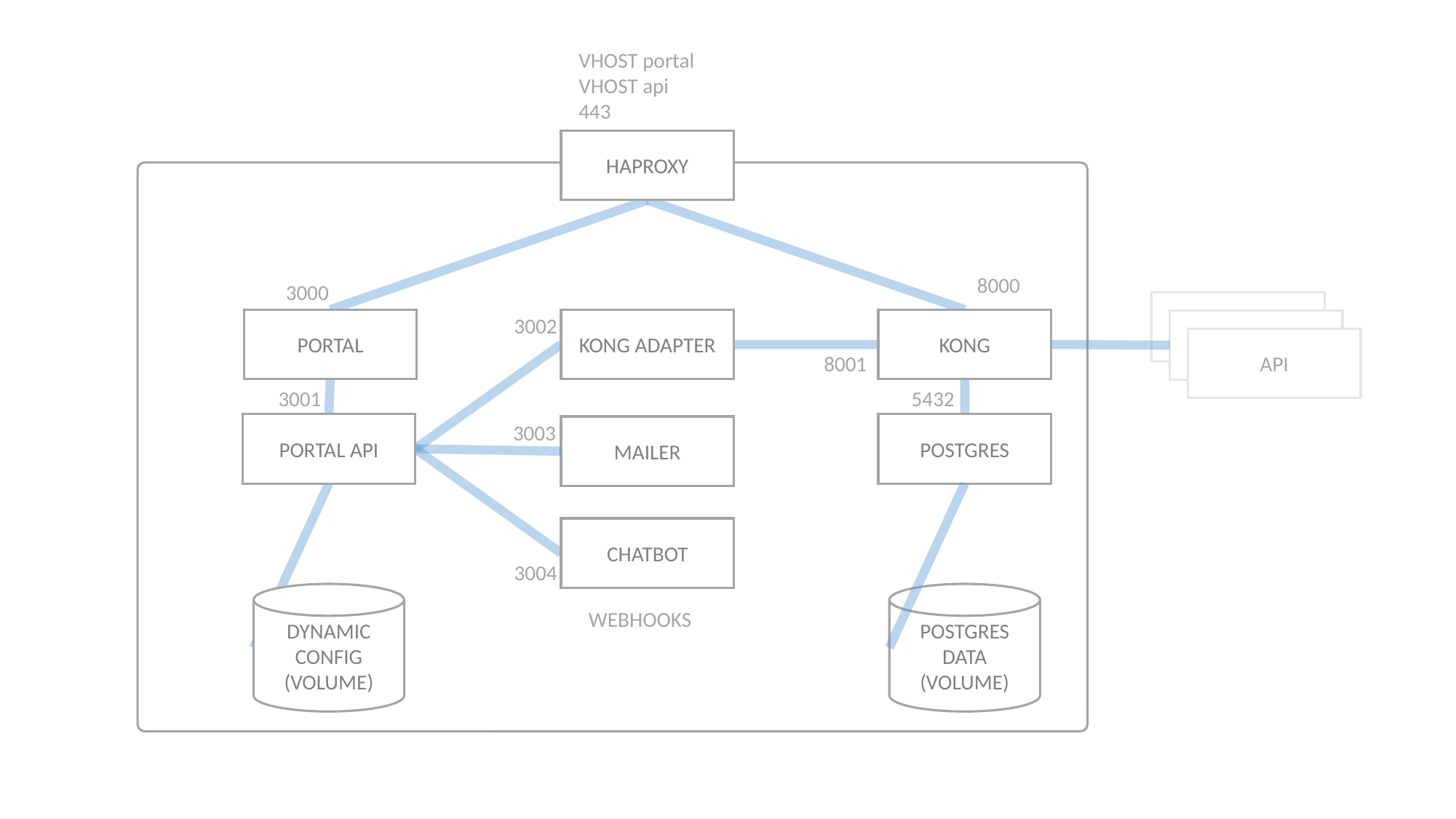

VHOST portal
VHOST api
443
HAPROXY

8000
3000
Backend 1
3002
PORTAL
KONG ADAPTER
KONG
Backend 1
API
8001
5432
3001
3003
PORTAL API
POSTGRES
MAILER
CHATBOT
3004
DYNAMIC CONFIG
(VOLUME)
POSTGRES DATA (VOLUME)
WEBHOOKS